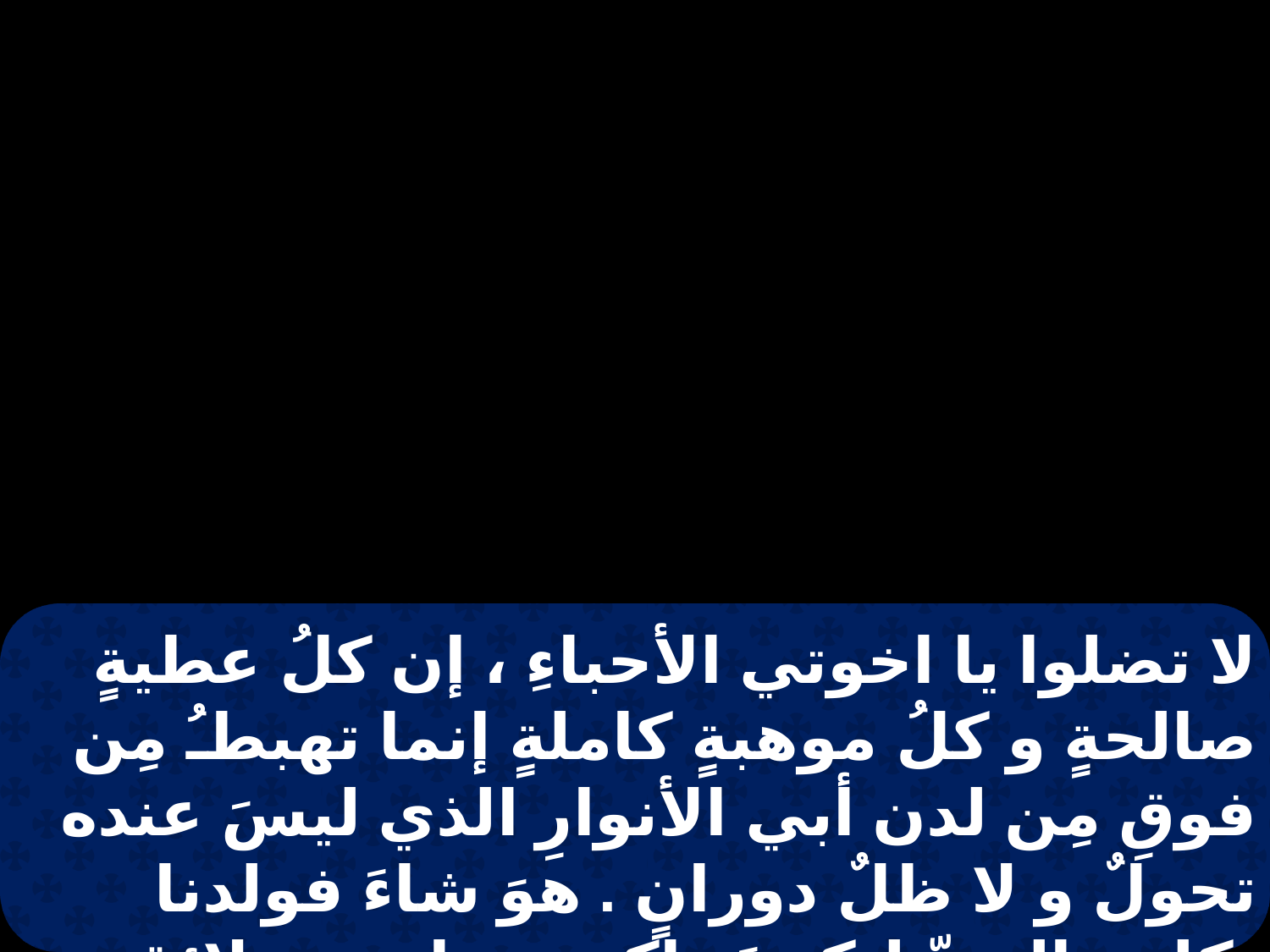

لا تضلوا يا اخوتي الأحباءِ ، إن كلُ عطيةٍ صالحةٍ و كلُ موهبةٍ كاملةٍ إنما تهبطـُ مِن فوقِ مِن لدن أبي الأنوارِ الذي ليسَ عنده تحولٌ و لا ظلٌ دورانٍ . هوَ شاءَ فولدنا بكلمةِ الحقِّ لنكونَ باكورة ما مِن خلائقِه . إذاً يا اخوتي الأحباء ليكن كلُ